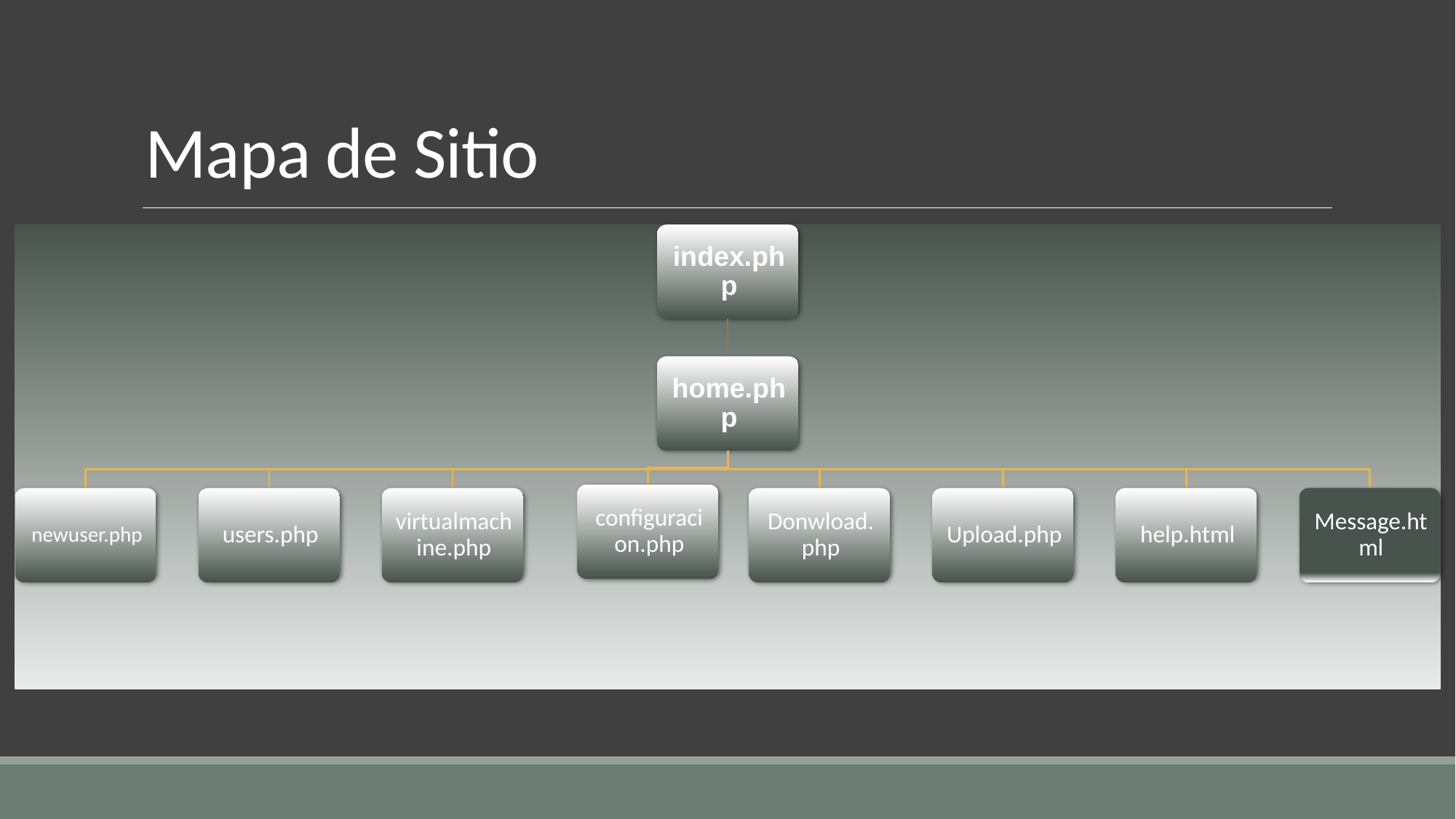

# Mapa de Sitio
index.php
home.php
newuser.php
users.php
virtualmachine.php
configuracion.php
Donwload.php
Upload.php
help.html
Message.html